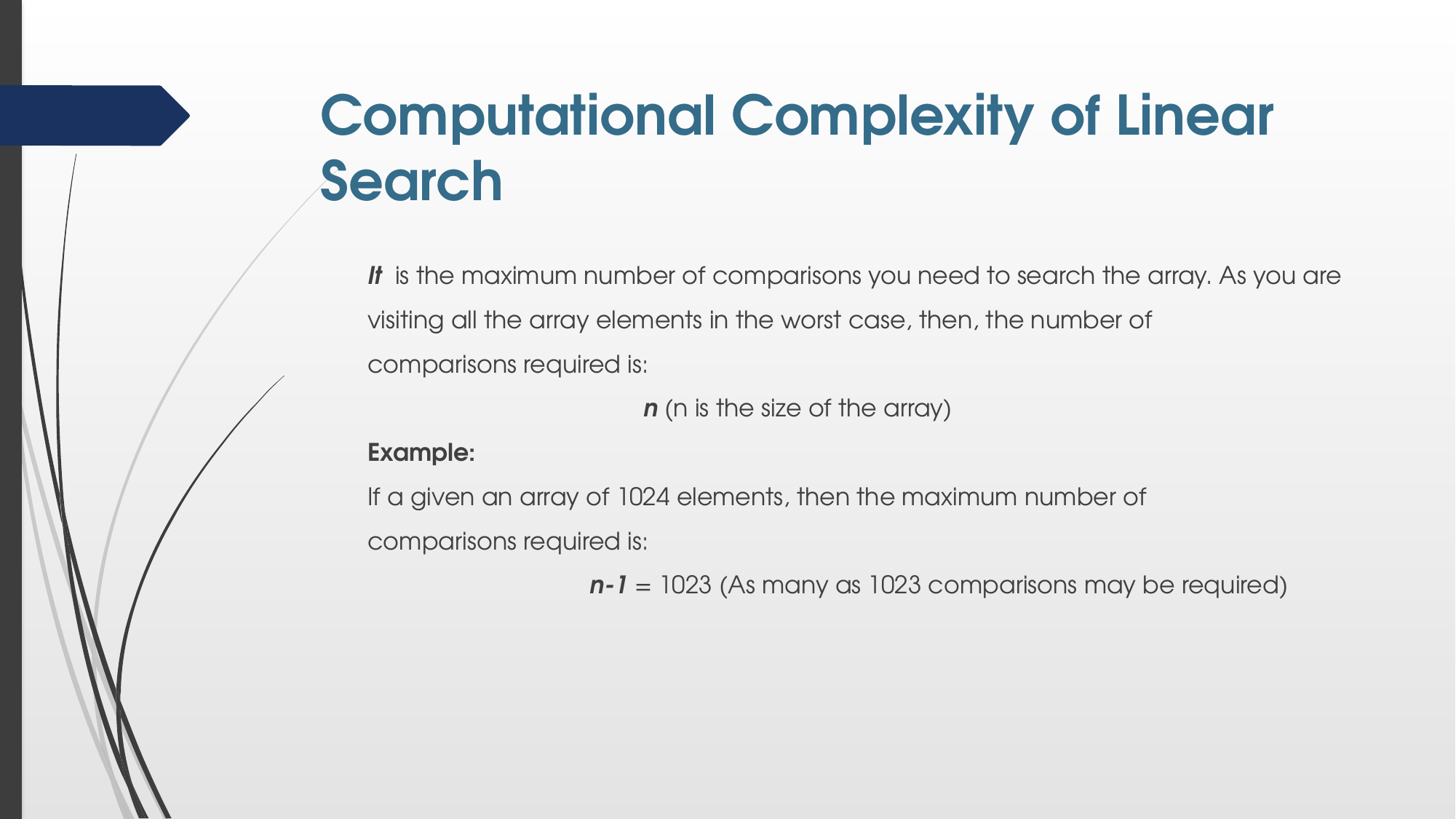

# Computational Complexity of Linear Search
It  is the maximum number of comparisons you need to search the array. As you are
visiting all the array elements in the worst case, then, the number of
comparisons required is:
                                         n (n is the size of the array)
Example:
If a given an array of 1024 elements, then the maximum number of
comparisons required is:
                                 n-1 = 1023 (As many as 1023 comparisons may be required)